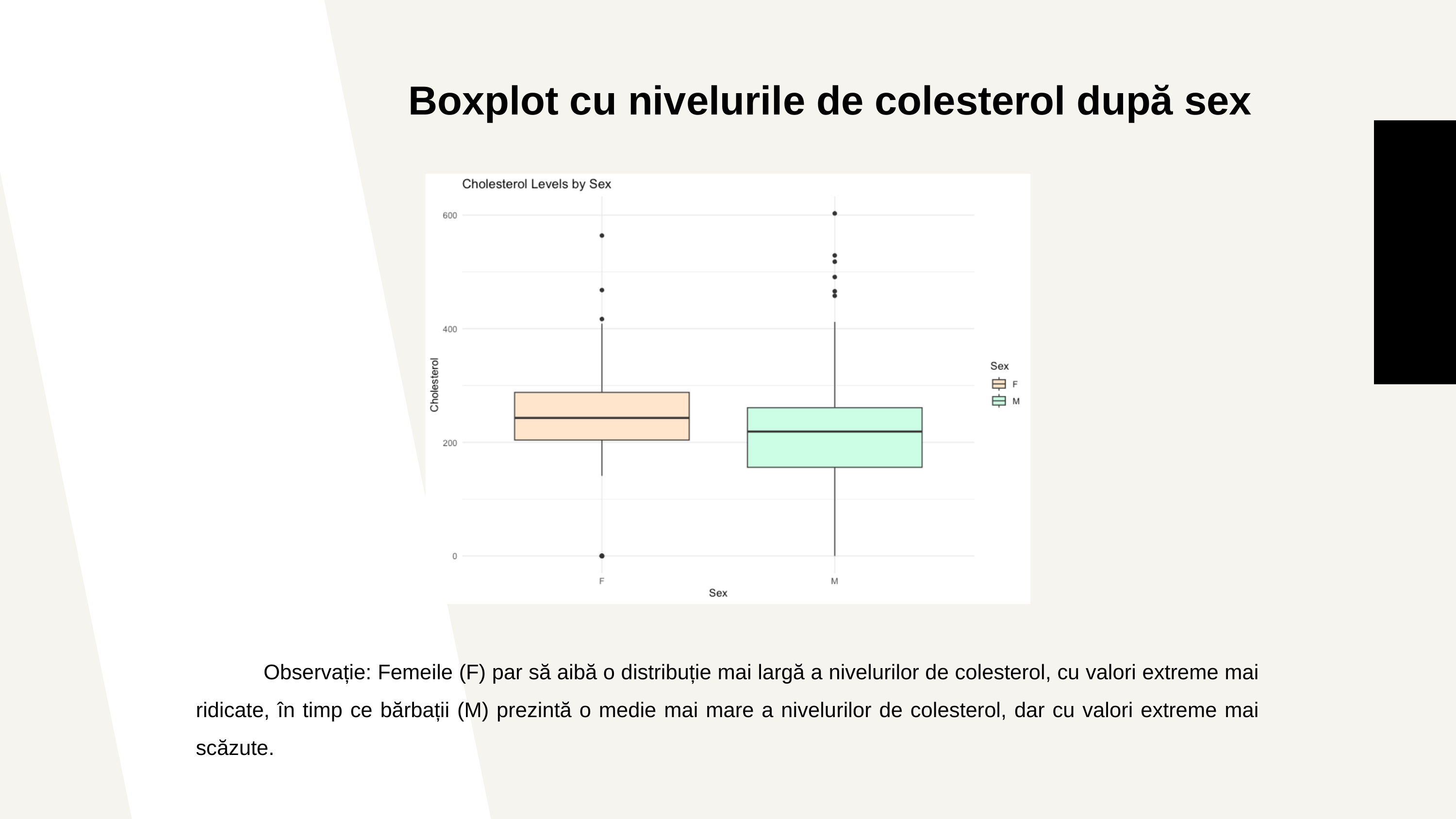

Boxplot cu nivelurile de colesterol după sex

           Observație: Femeile (F) par să aibă o distribuție mai largă a nivelurilor de colesterol, cu valori extreme mai ridicate, în timp ce bărbații (M) prezintă o medie mai mare a nivelurilor de colesterol, dar cu valori extreme mai scăzute.